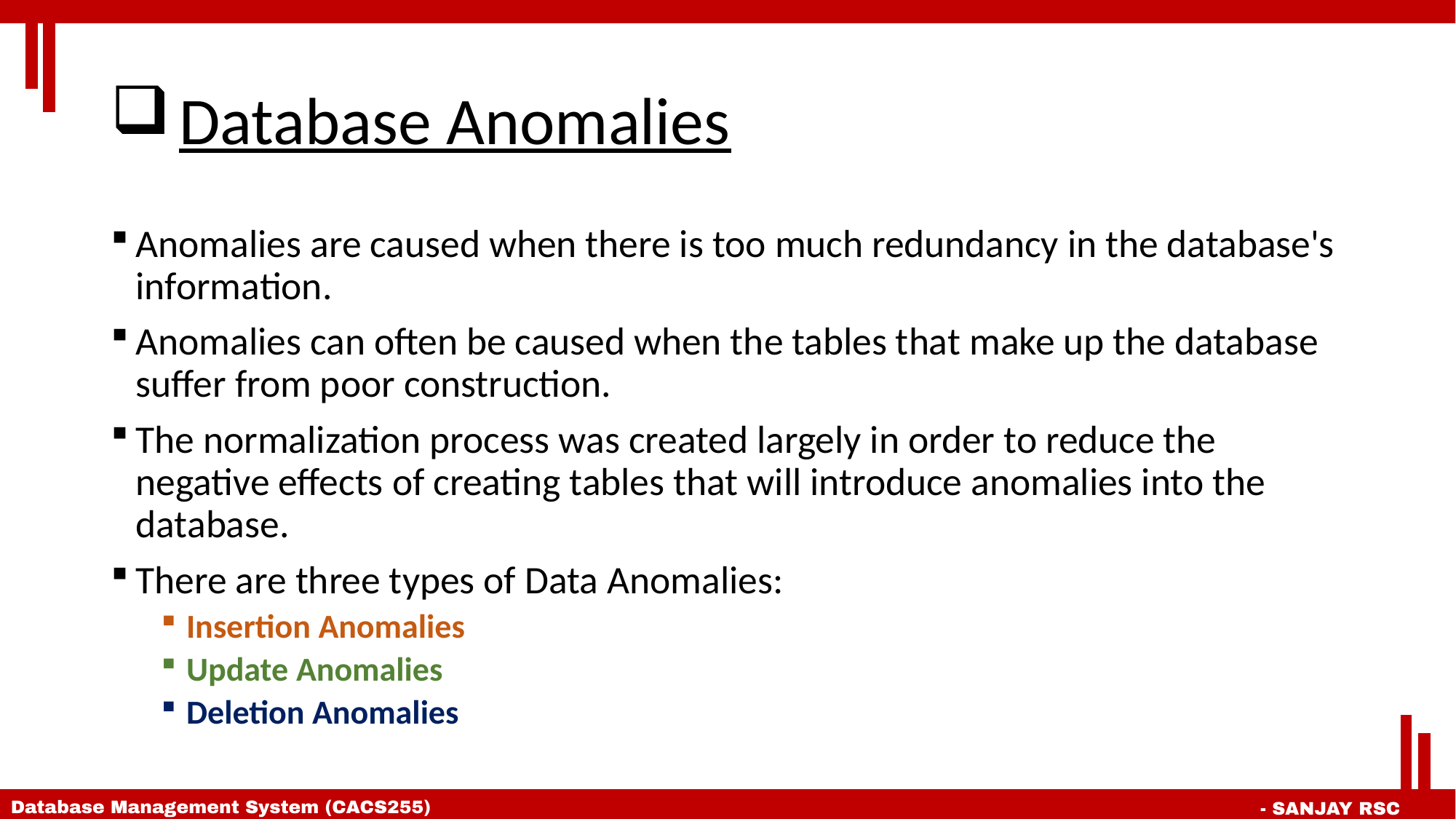

# Database Anomalies
Anomalies are caused when there is too much redundancy in the database's information.
Anomalies can often be caused when the tables that make up the database suffer from poor construction.
The normalization process was created largely in order to reduce the negative effects of creating tables that will introduce anomalies into the database.
There are three types of Data Anomalies:
Insertion Anomalies
Update Anomalies
Deletion Anomalies